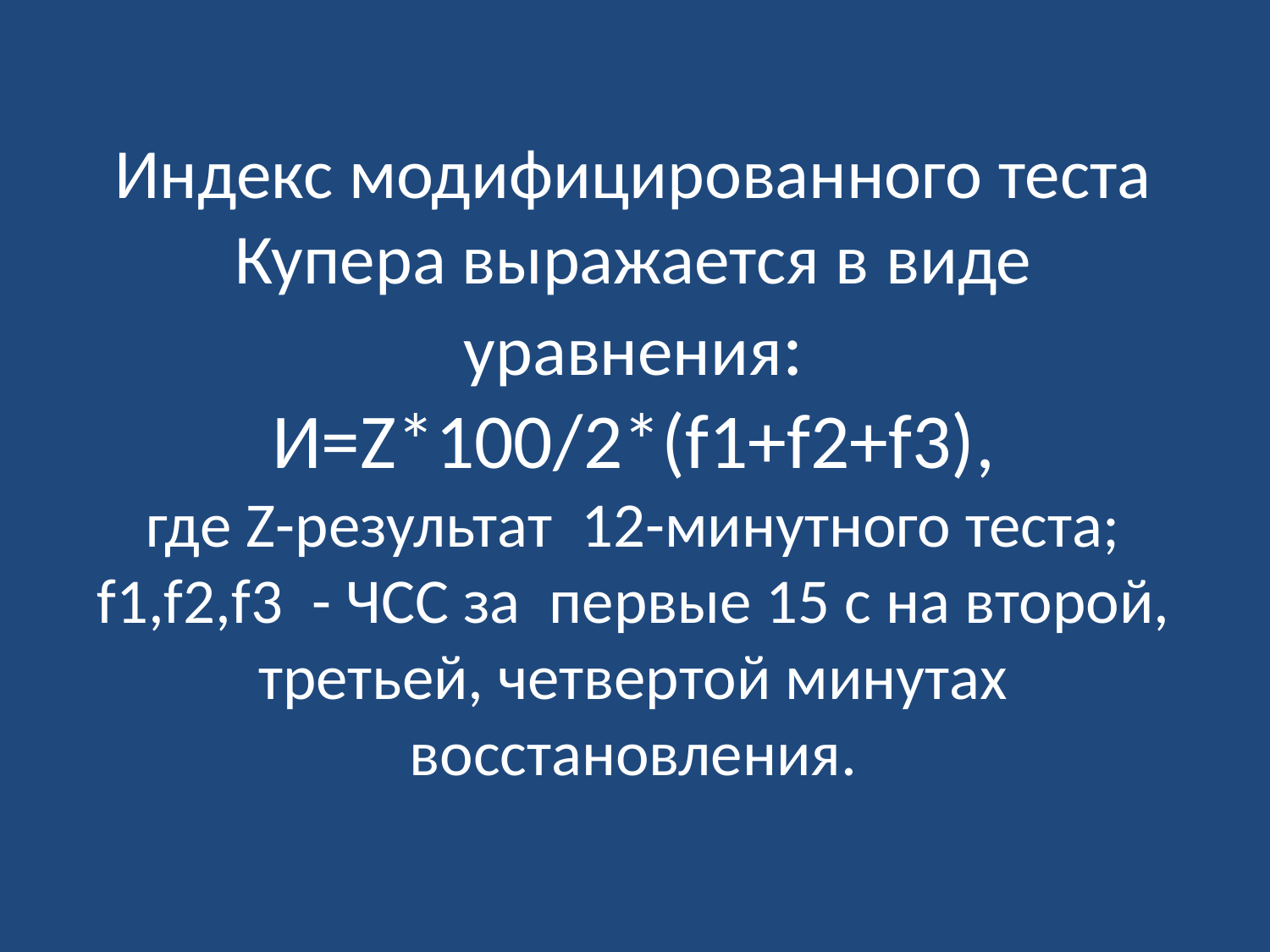

# Индекс модифицированного теста Купера выражается в виде уравнения: И=Z*100/2*(f1+f2+f3), где Z-результат  12-минутного теста; f1,f2,f3  - ЧСС за  первые 15 с на второй, третьей, четвертой минутах восстановления.